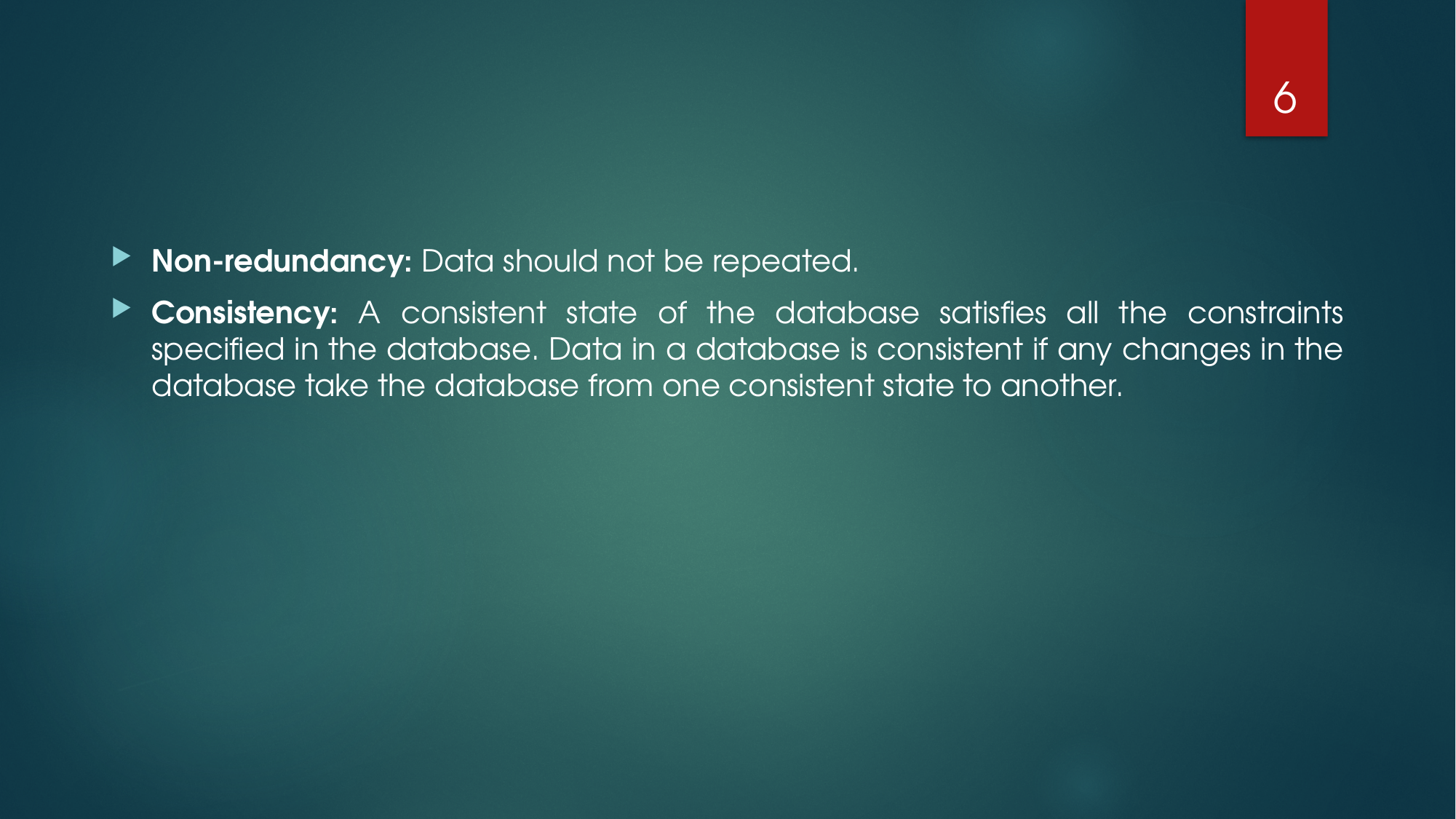

6
Non-redundancy: Data should not be repeated.
Consistency: A consistent state of the database satisfies all the constraints specified in the database. Data in a database is consistent if any changes in the database take the database from one consistent state to another.